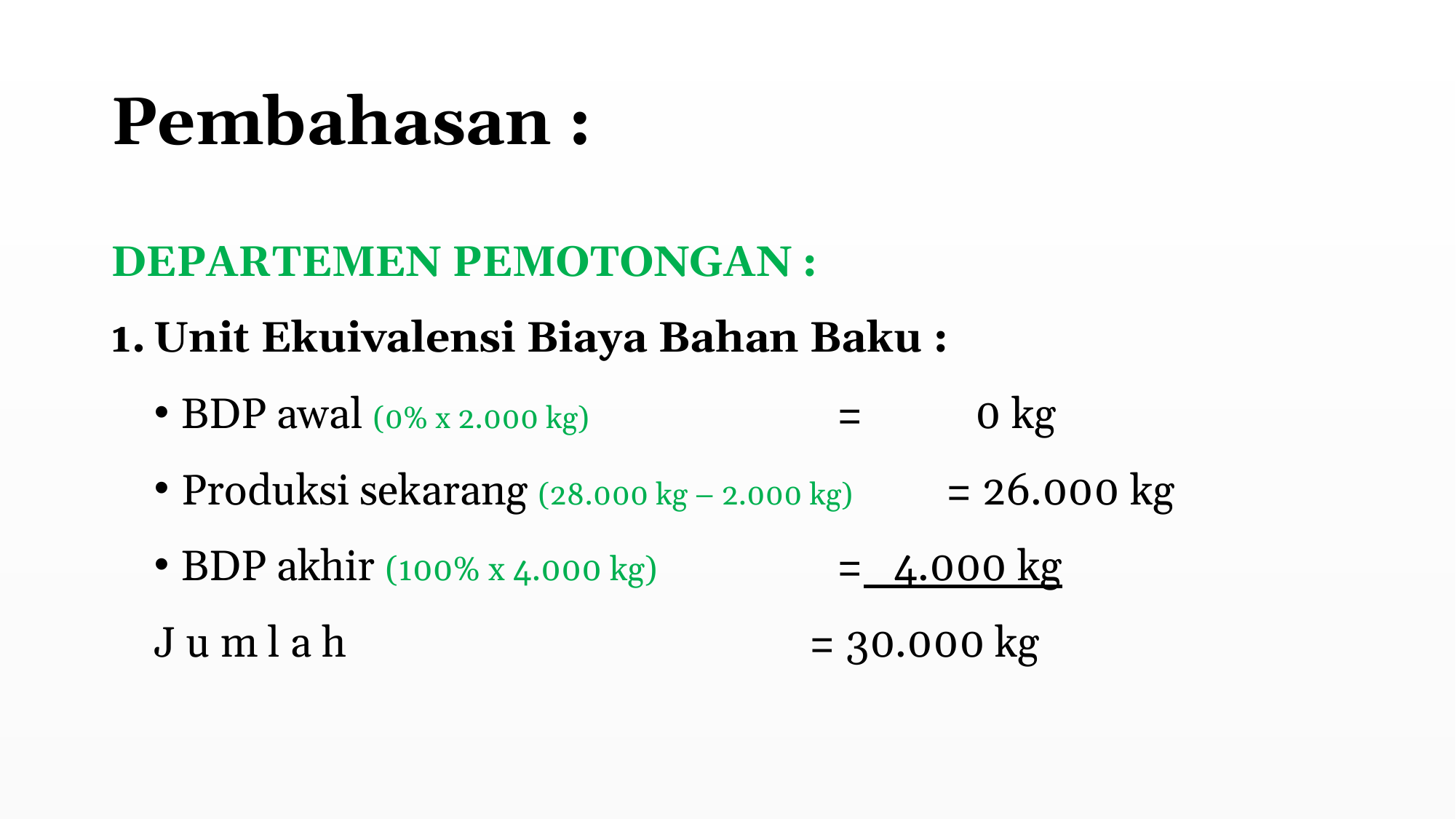

# Pembahasan :
DEPARTEMEN PEMOTONGAN :
Unit Ekuivalensi Biaya Bahan Baku :
BDP awal (0% x 2.000 kg)			=           0 kg
Produksi sekarang (28.000 kg – 2.000 kg) 	= 26.000 kg
BDP akhir (100% x 4.000 kg)		=   4.000 kg
J u m l a h					= 30.000 kg